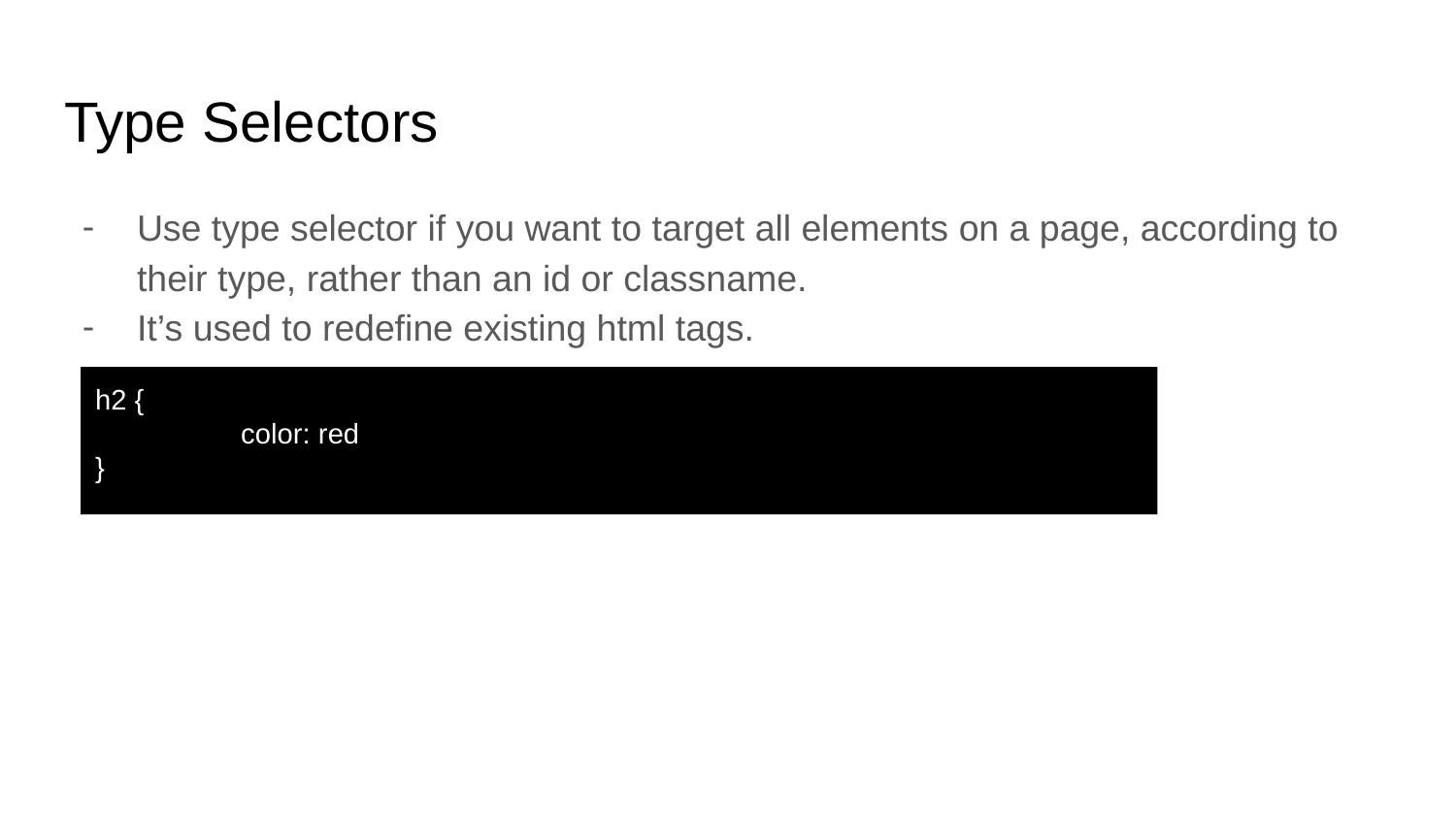

# Type Selectors
Use type selector if you want to target all elements on a page, according to their type, rather than an id or classname.
It’s used to redefine existing html tags.

h2 {
	color: red
}